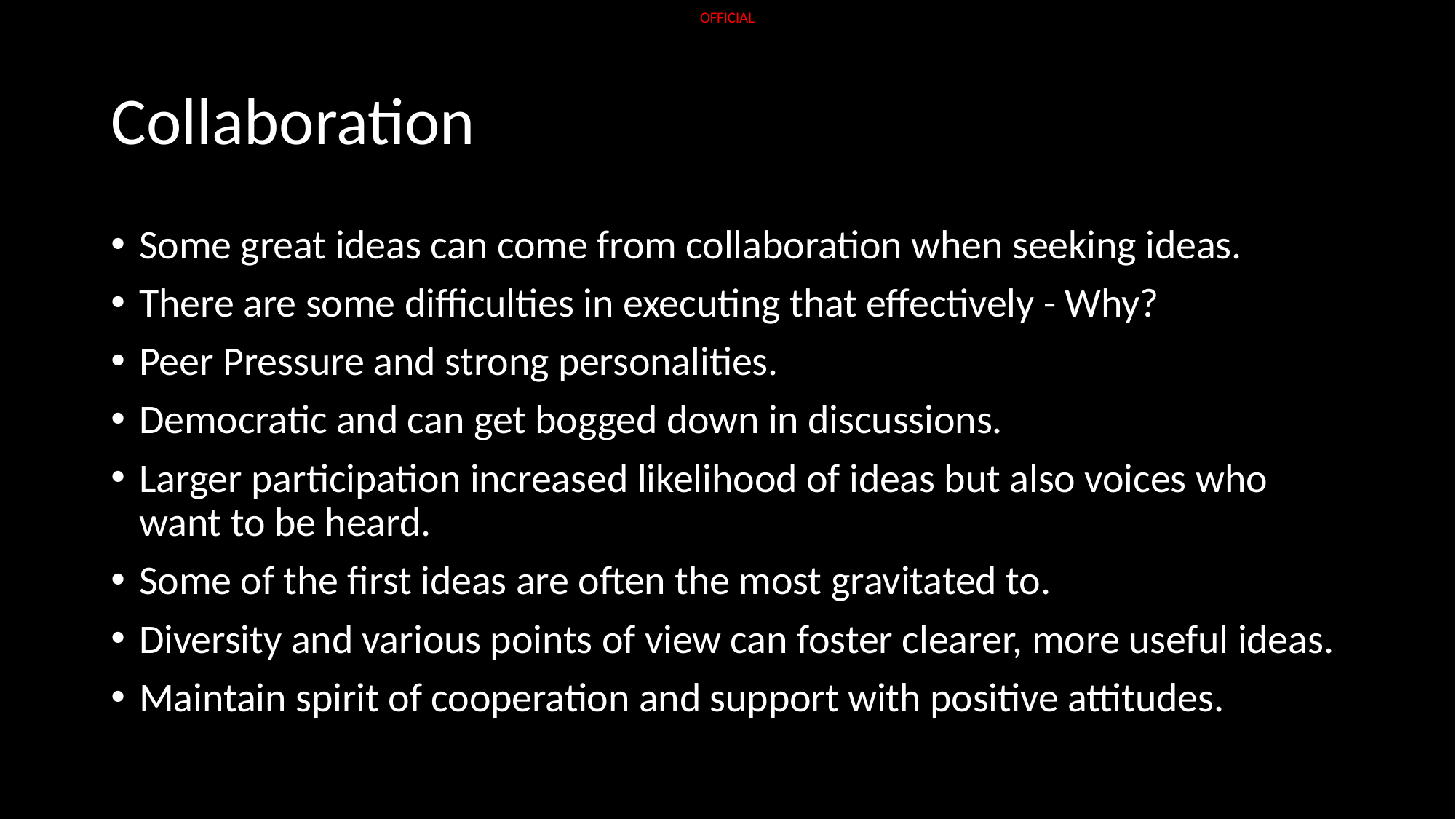

# Collaboration
Some great ideas can come from collaboration when seeking ideas.
There are some difficulties in executing that effectively - Why?
Peer Pressure and strong personalities.
Democratic and can get bogged down in discussions.
Larger participation increased likelihood of ideas but also voices who want to be heard.
Some of the first ideas are often the most gravitated to.
Diversity and various points of view can foster clearer, more useful ideas.
Maintain spirit of cooperation and support with positive attitudes.